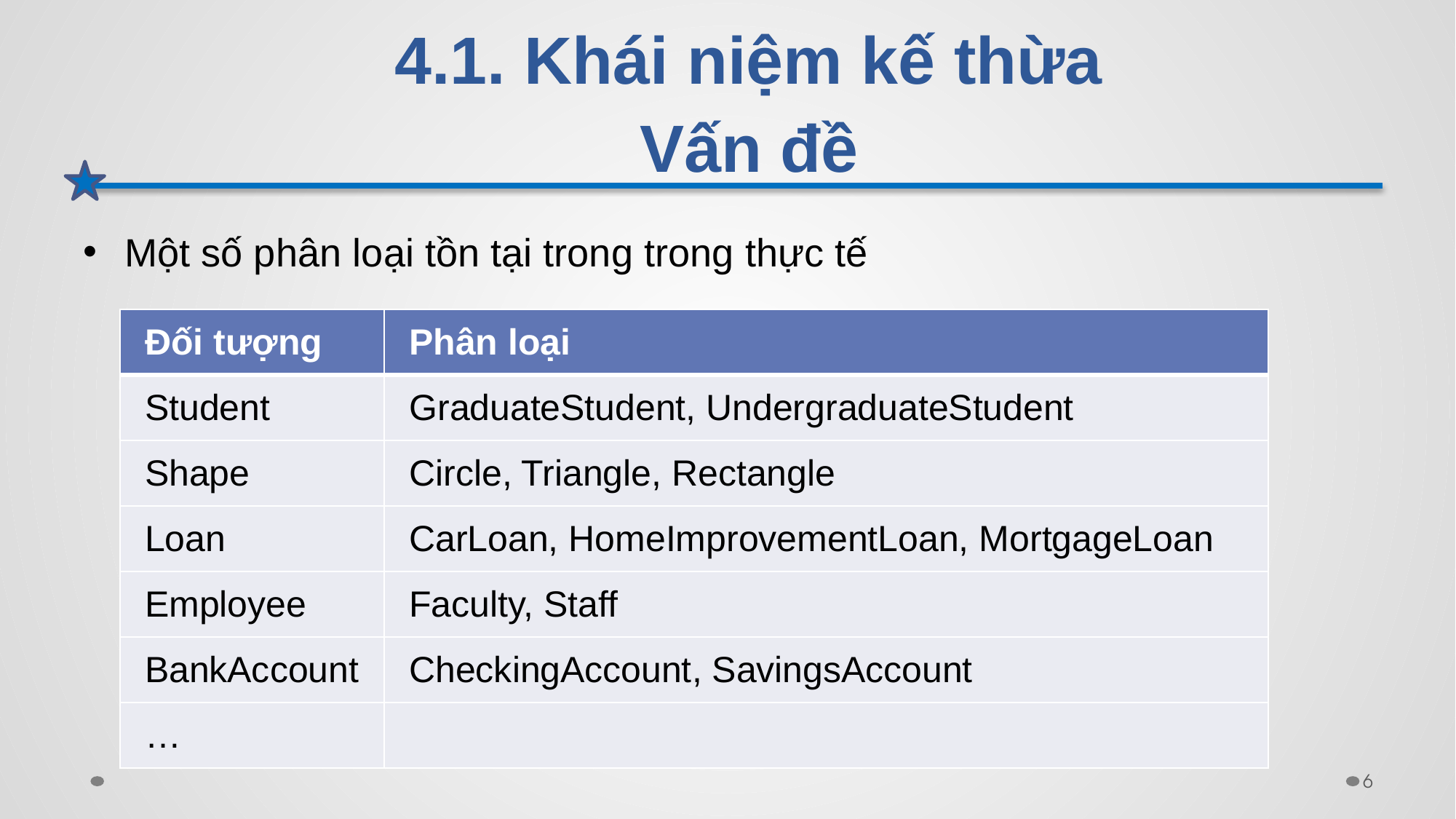

# 4.1. Khái niệm kế thừa Vấn đề
Một số phân loại tồn tại trong trong thực tế
| Đối tượng | Phân loại |
| --- | --- |
| Student | GraduateStudent, UndergraduateStudent |
| Shape | Circle, Triangle, Rectangle |
| Loan | CarLoan, HomeImprovementLoan, MortgageLoan |
| Employee | Faculty, Staff |
| BankAccount | CheckingAccount, SavingsAccount |
| … |  |
6